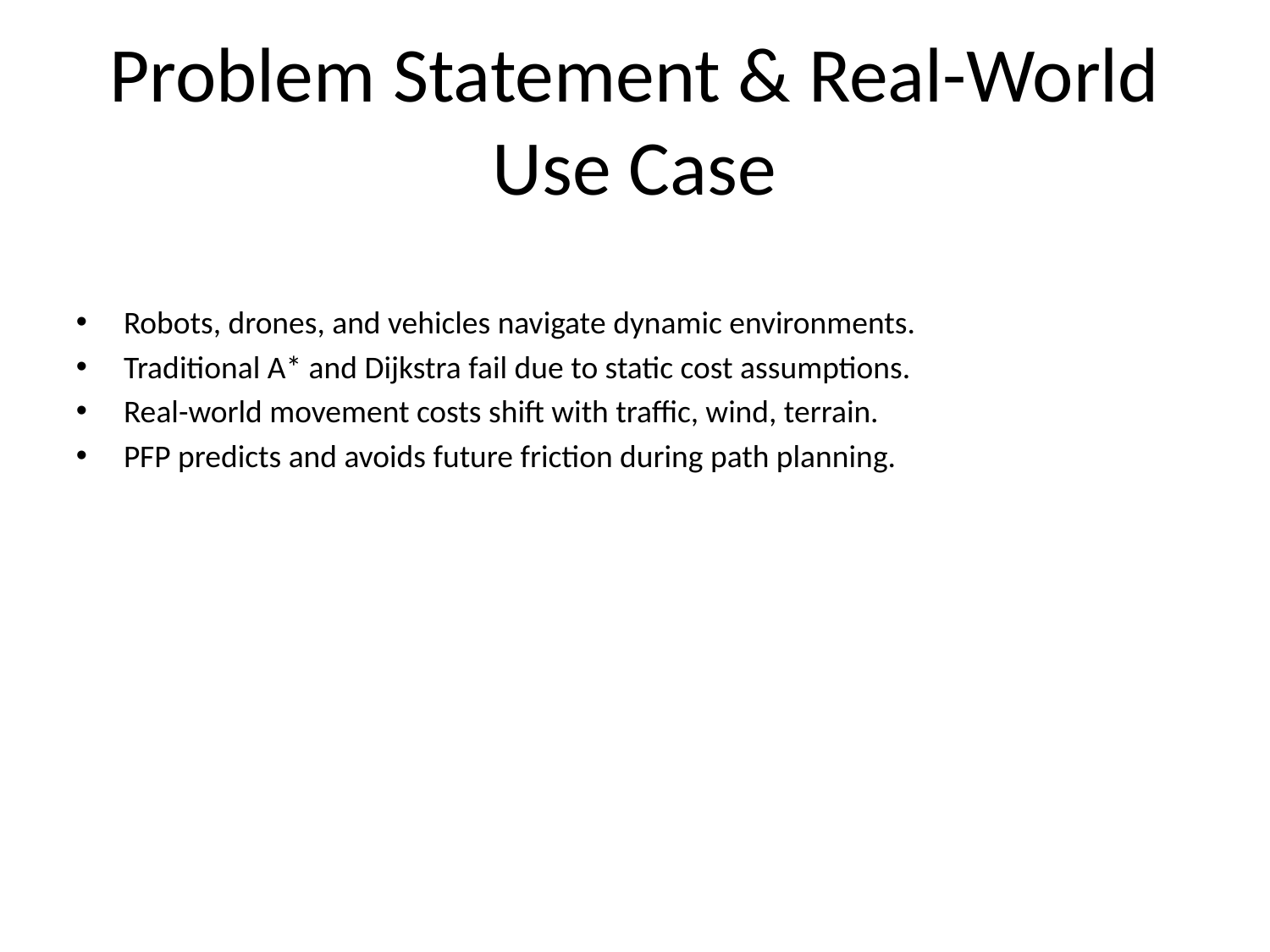

# Problem Statement & Real-World Use Case

Robots, drones, and vehicles navigate dynamic environments.
Traditional A* and Dijkstra fail due to static cost assumptions.
Real-world movement costs shift with traffic, wind, terrain.
PFP predicts and avoids future friction during path planning.